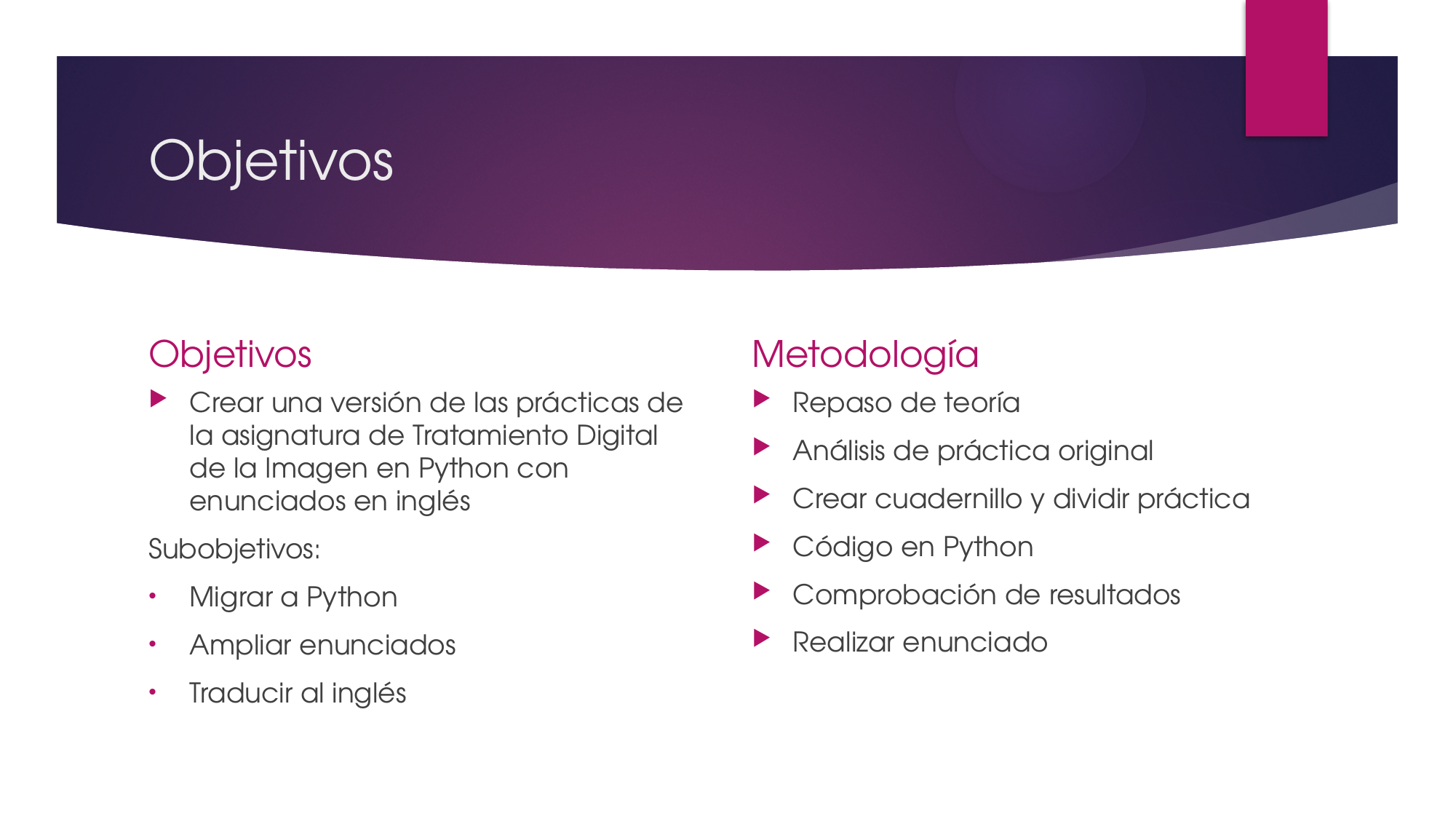

# Objetivos
Objetivos
Metodología
Crear una versión de las prácticas de la asignatura de Tratamiento Digital de la Imagen en Python con enunciados en inglés
Subobjetivos:
Migrar a Python
Ampliar enunciados
Traducir al inglés
Repaso de teoría
Análisis de práctica original
Crear cuadernillo y dividir práctica
Código en Python
Comprobación de resultados
Realizar enunciado